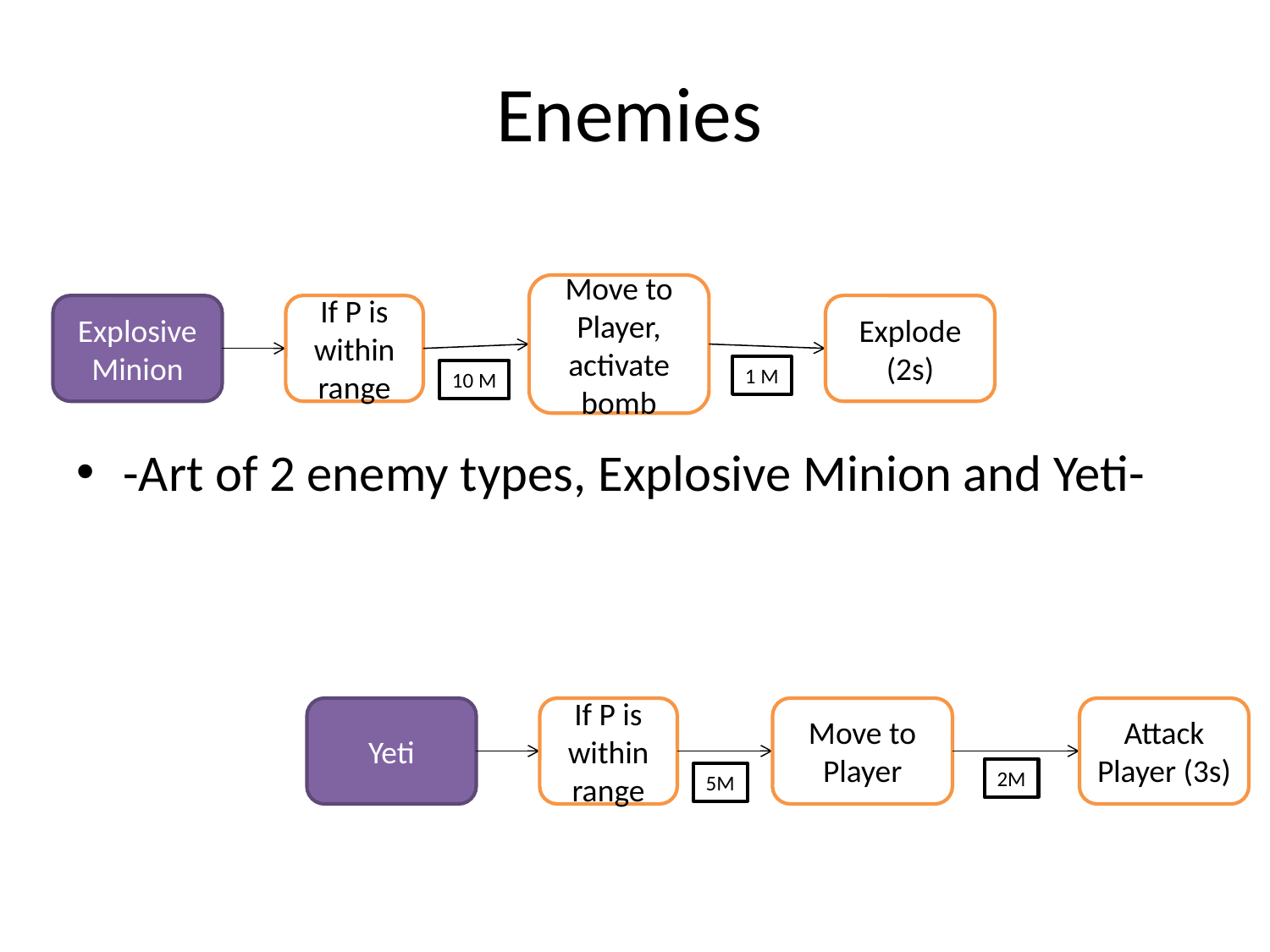

# Enemies
Move to Player, activate bomb
Explosive Minion
If P is within range
Explode
(2s)
1 M
10 M
-Art of 2 enemy types, Explosive Minion and Yeti-
Yeti
If P is within range
Move to Player
Attack Player (3s)
2M
5M